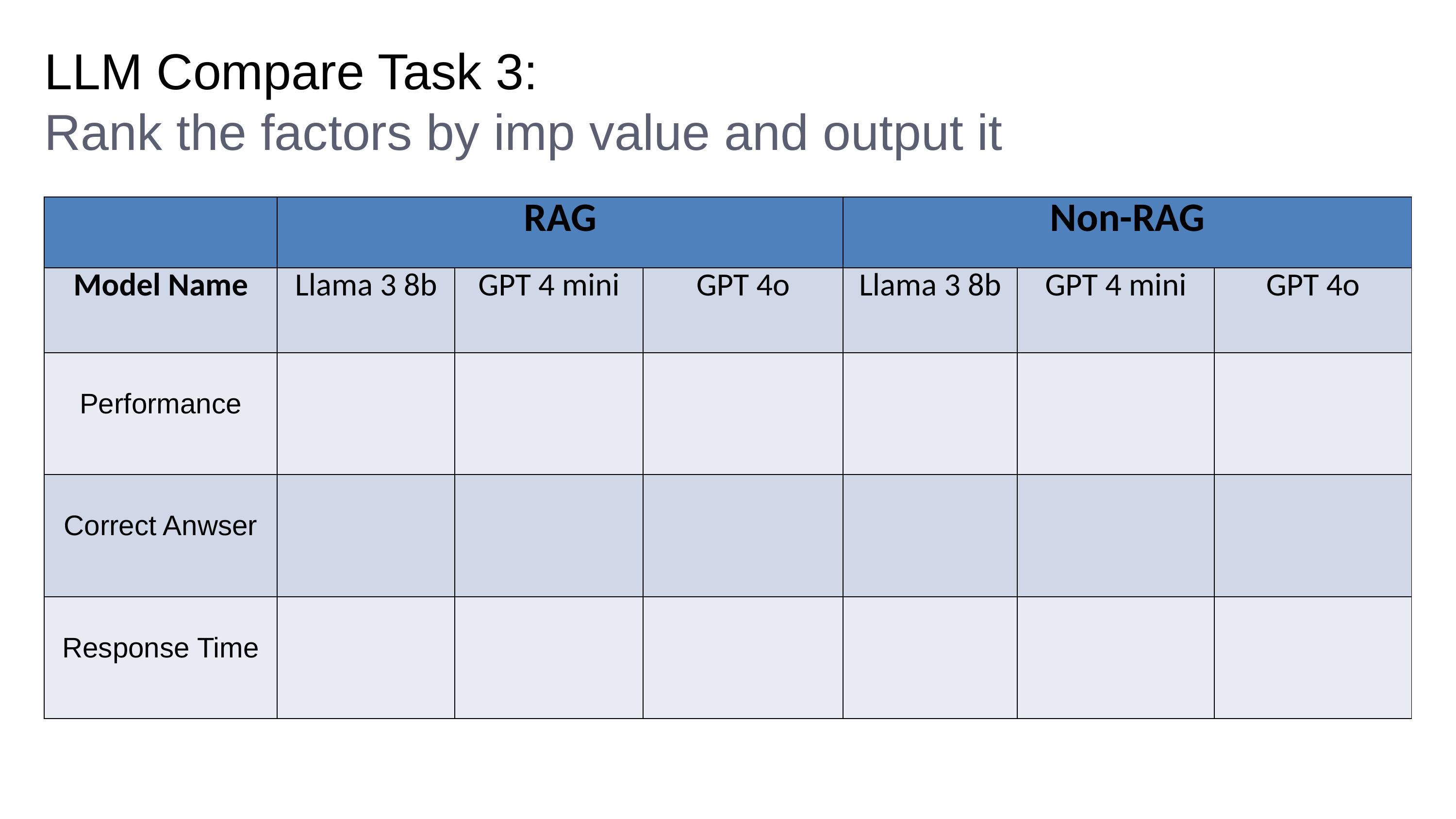

LLM Compare Task 3:
Rank the factors by imp value and output it
|  | RAG |  |  | Non-RAG |  |  |
| --- | --- | --- | --- | --- | --- | --- |
| Model Name | Llama 3 8b | GPT 4 mini | GPT 4o | Llama 3 8b | GPT 4 mini | GPT 4o |
| Performance |  |  |  |  |  |  |
| Correct Anwser |  |  |  |  |  |  |
| Response Time |  |  |  |  |  |  |